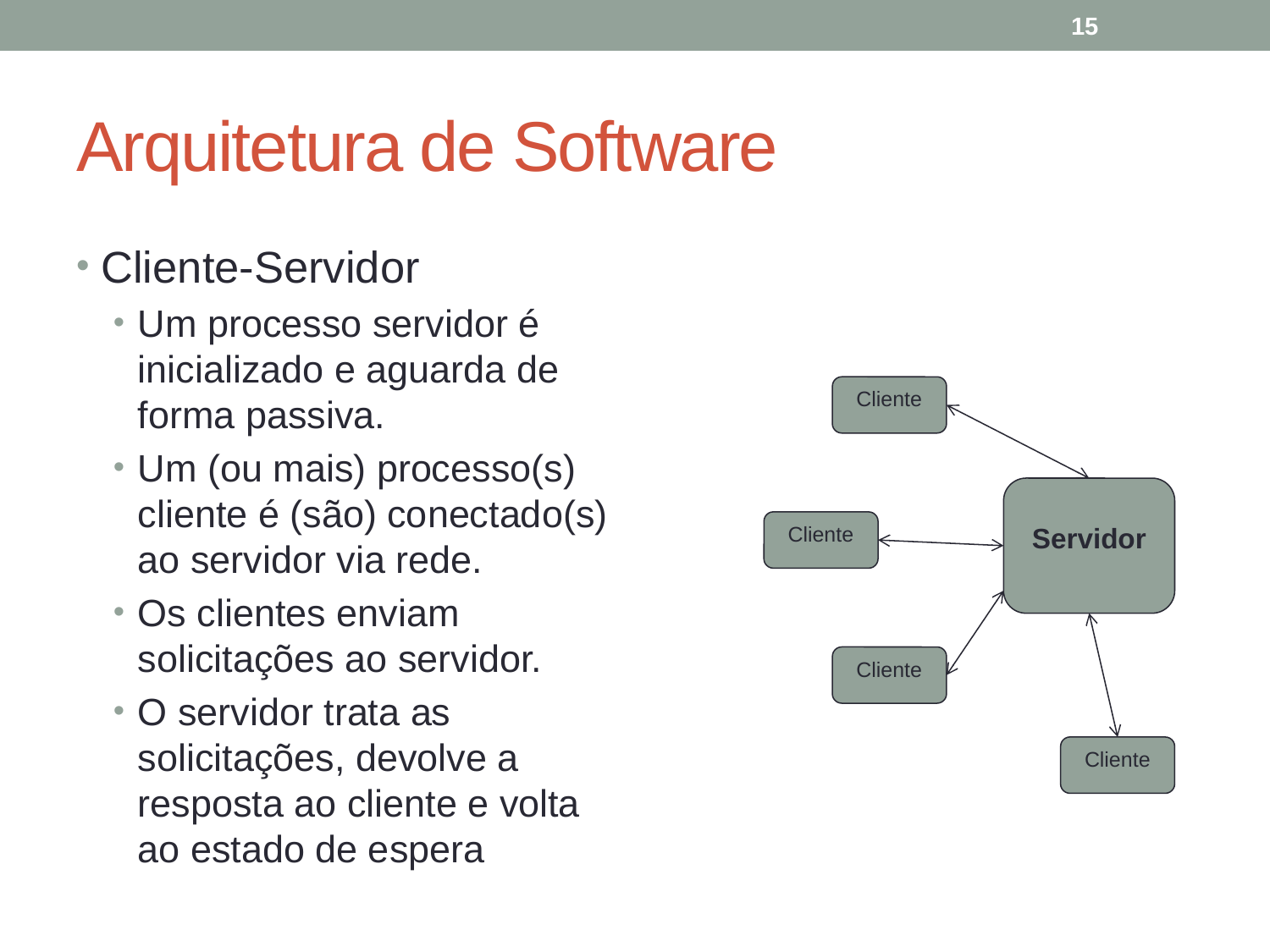

15
# Arquitetura de Software
Cliente-Servidor
Um processo servidor é inicializado e aguarda de forma passiva.
Um (ou mais) processo(s) cliente é (são) conectado(s) ao servidor via rede.
Os clientes enviam solicitações ao servidor.
O servidor trata as solicitações, devolve a resposta ao cliente e volta ao estado de espera
Cliente

Servidor
Cliente
Cliente
Cliente